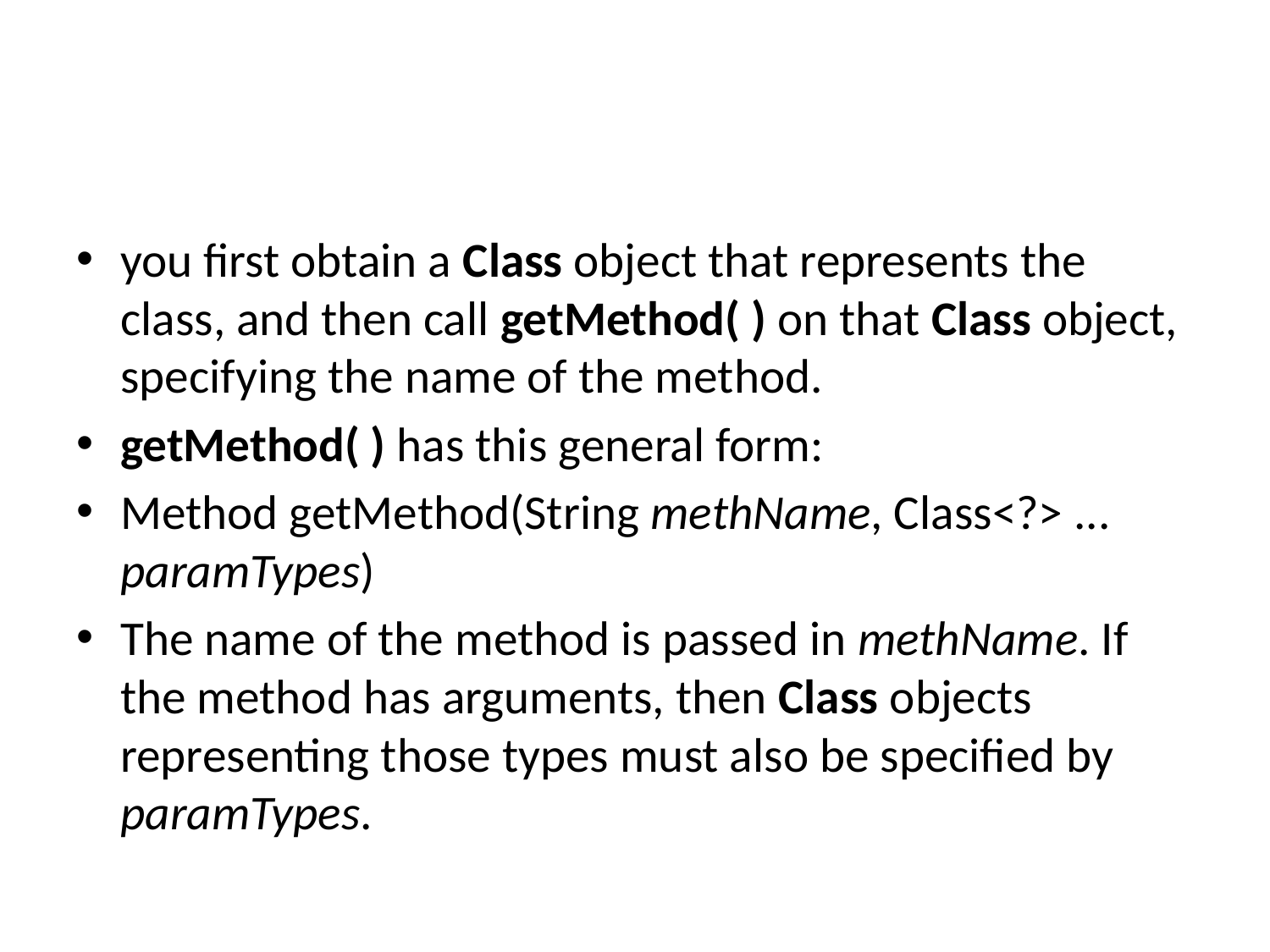

#
you first obtain a Class object that represents the class, and then call getMethod( ) on that Class object, specifying the name of the method.
getMethod( ) has this general form:
Method getMethod(String methName, Class<?> ... paramTypes)
The name of the method is passed in methName. If the method has arguments, then Class objects representing those types must also be specified by paramTypes.